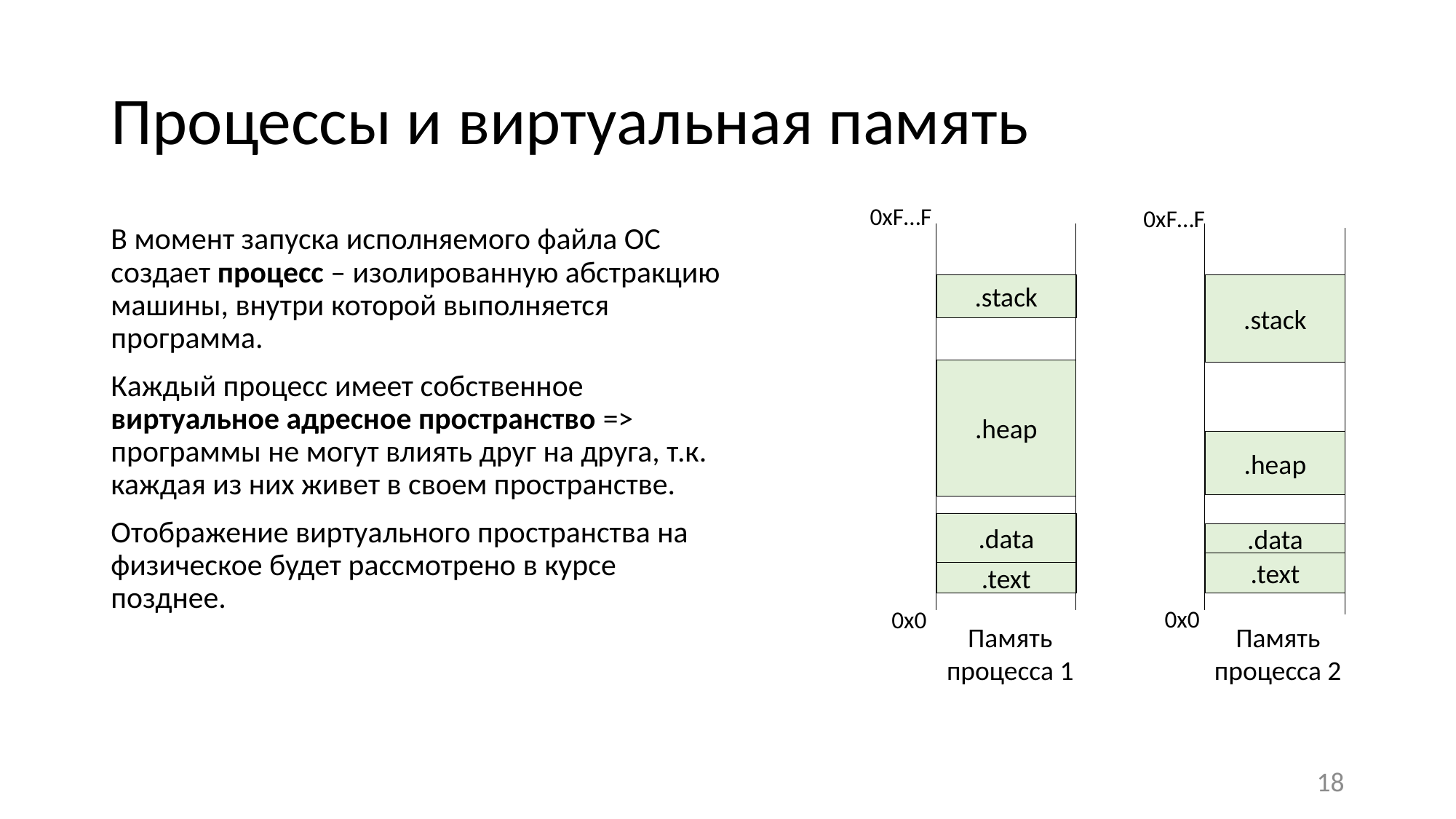

# Процессы и виртуальная память
0xF…F
0xF…F
В момент запуска исполняемого файла ОС создает процесс – изолированную абстракцию машины, внутри которой выполняется программа.
Каждый процесс имеет собственное виртуальное адресное пространство => программы не могут влиять друг на друга, т.к. каждая из них живет в своем пространстве.
Отображение виртуального пространства на физическое будет рассмотрено в курсе позднее.
.stack
.stack
.heap
.heap
.data
.data
.text
.text
0x0
0x0
Память процесса 1
Память процесса 2
18